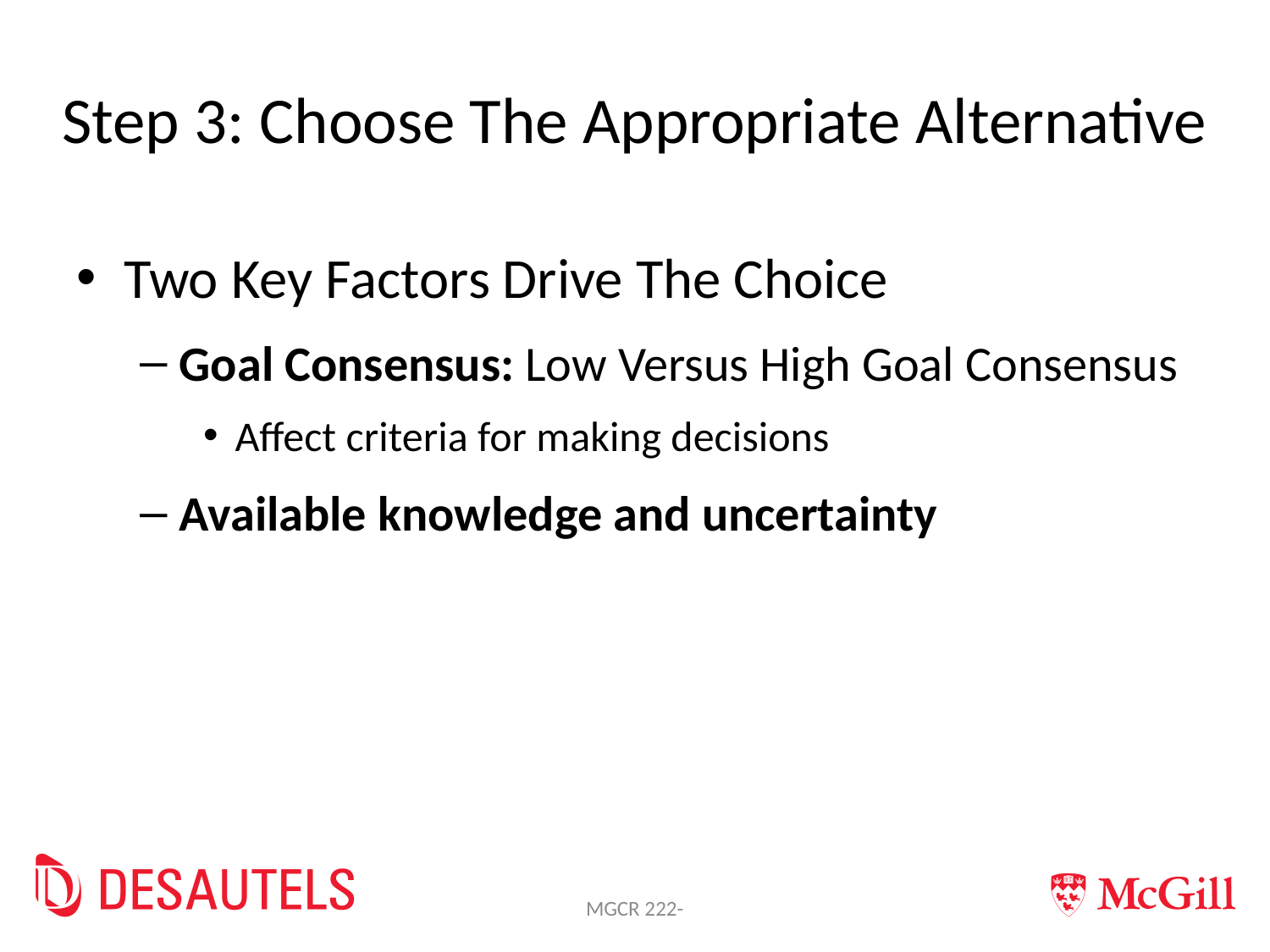

# Step 3: Choose The Appropriate Alternative
Two Key Factors Drive The Choice
Goal Consensus: Low Versus High Goal Consensus
Affect criteria for making decisions
Available knowledge and uncertainty

MGCR 222-